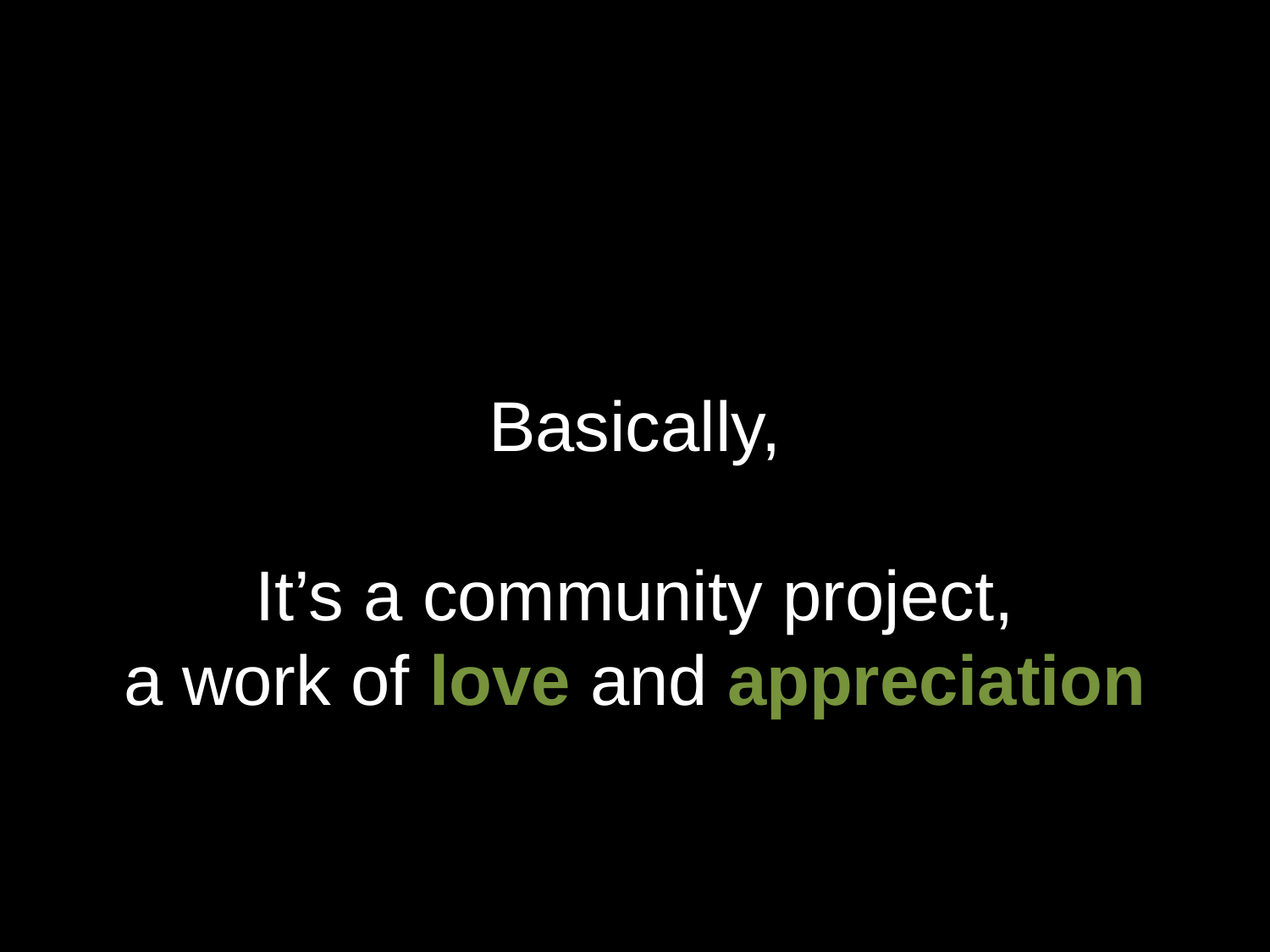

Basically,

It’s a community project,
a work of love and appreciation